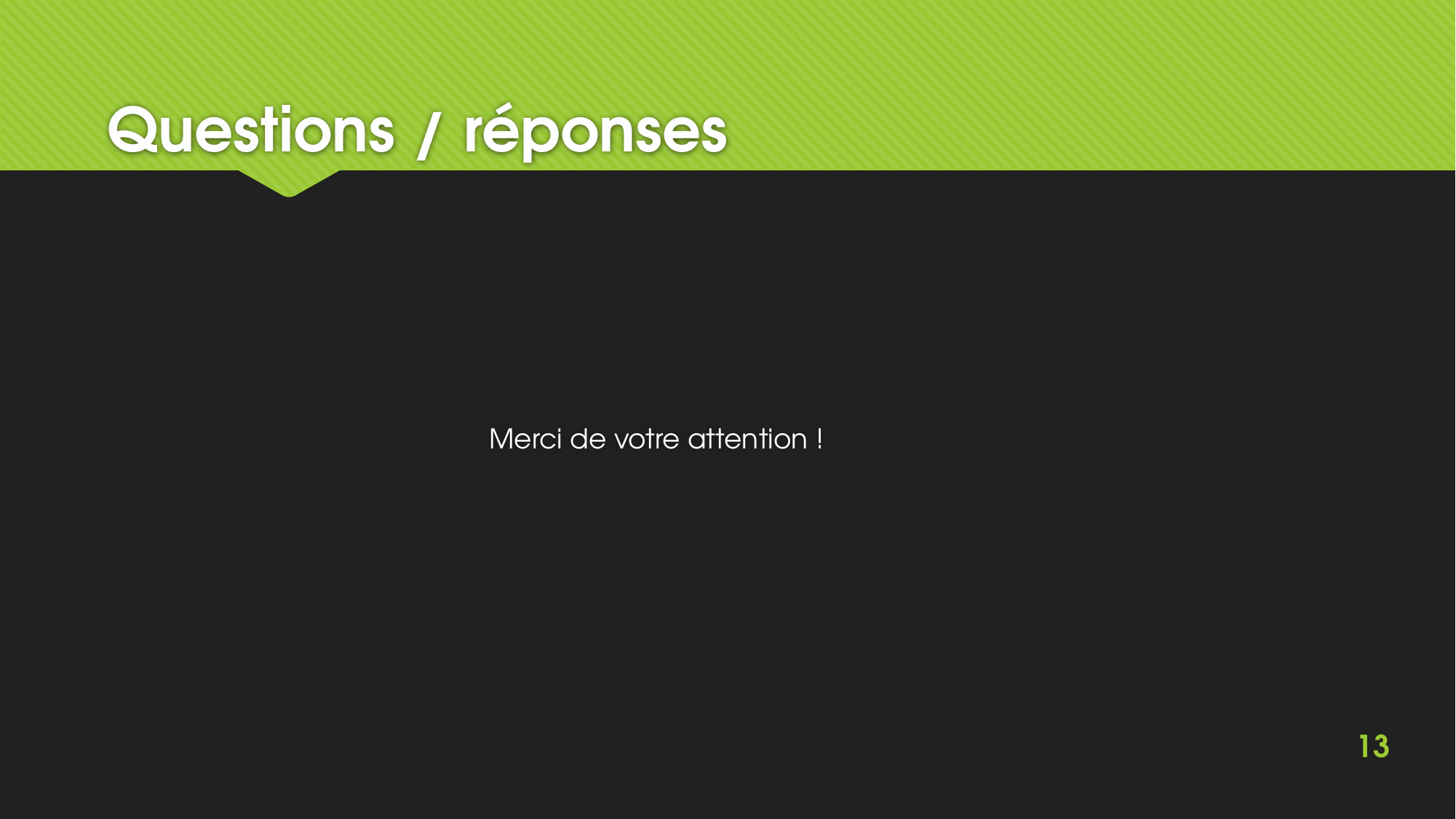

# Questions / réponses
Merci de votre attention !
13